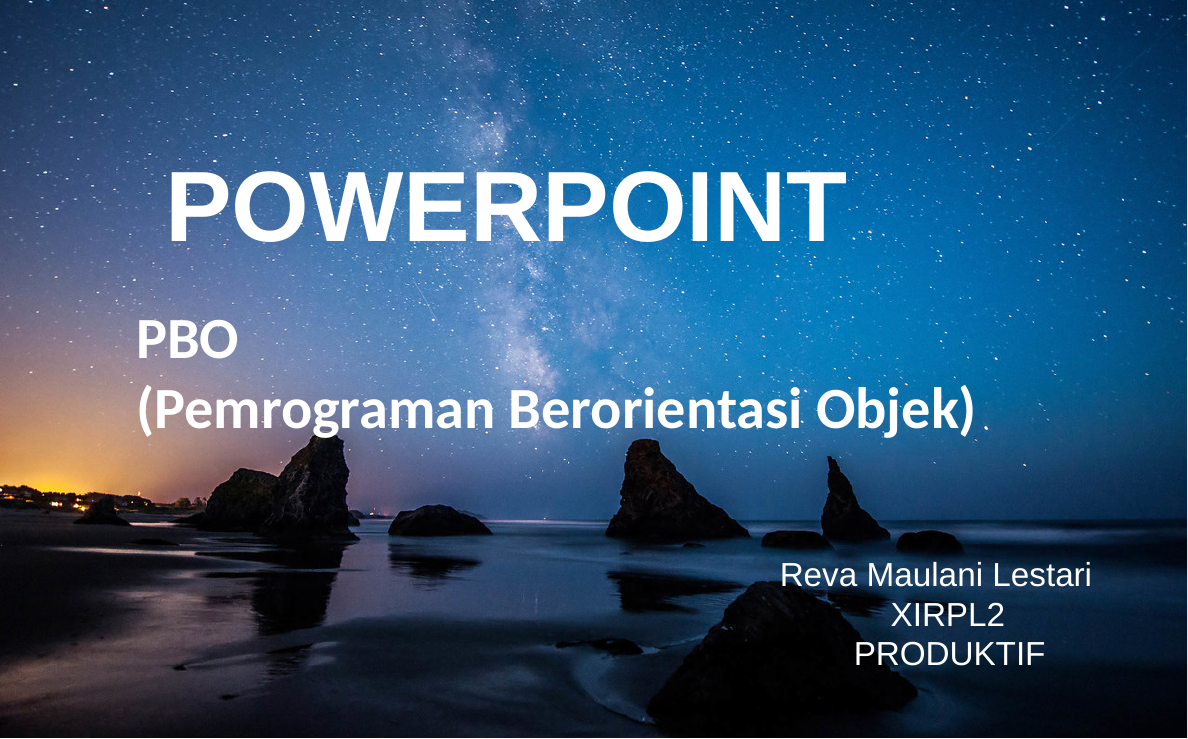

POWERPOINT
PBO
(Pemrograman Berorientasi Objek)
Reva Maulani Lestari
            XIRPL2
        PRODUKTIF